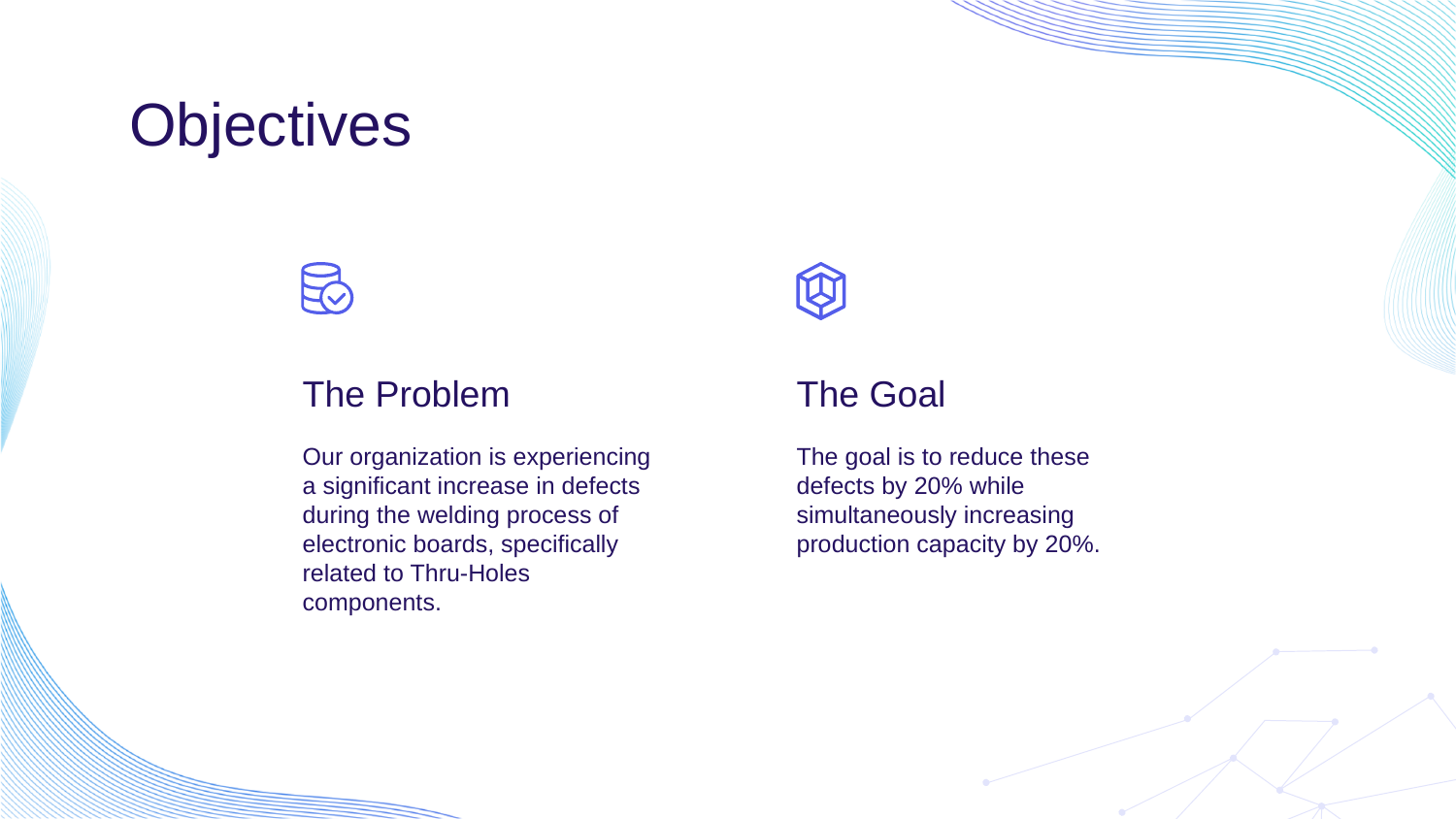

# Objectives

The Problem
The Goal
Our organization is experiencing a significant increase in defects during the welding process of electronic boards, specifically related to Thru-Holes components.
The goal is to reduce these defects by 20% while simultaneously increasing production capacity by 20%.